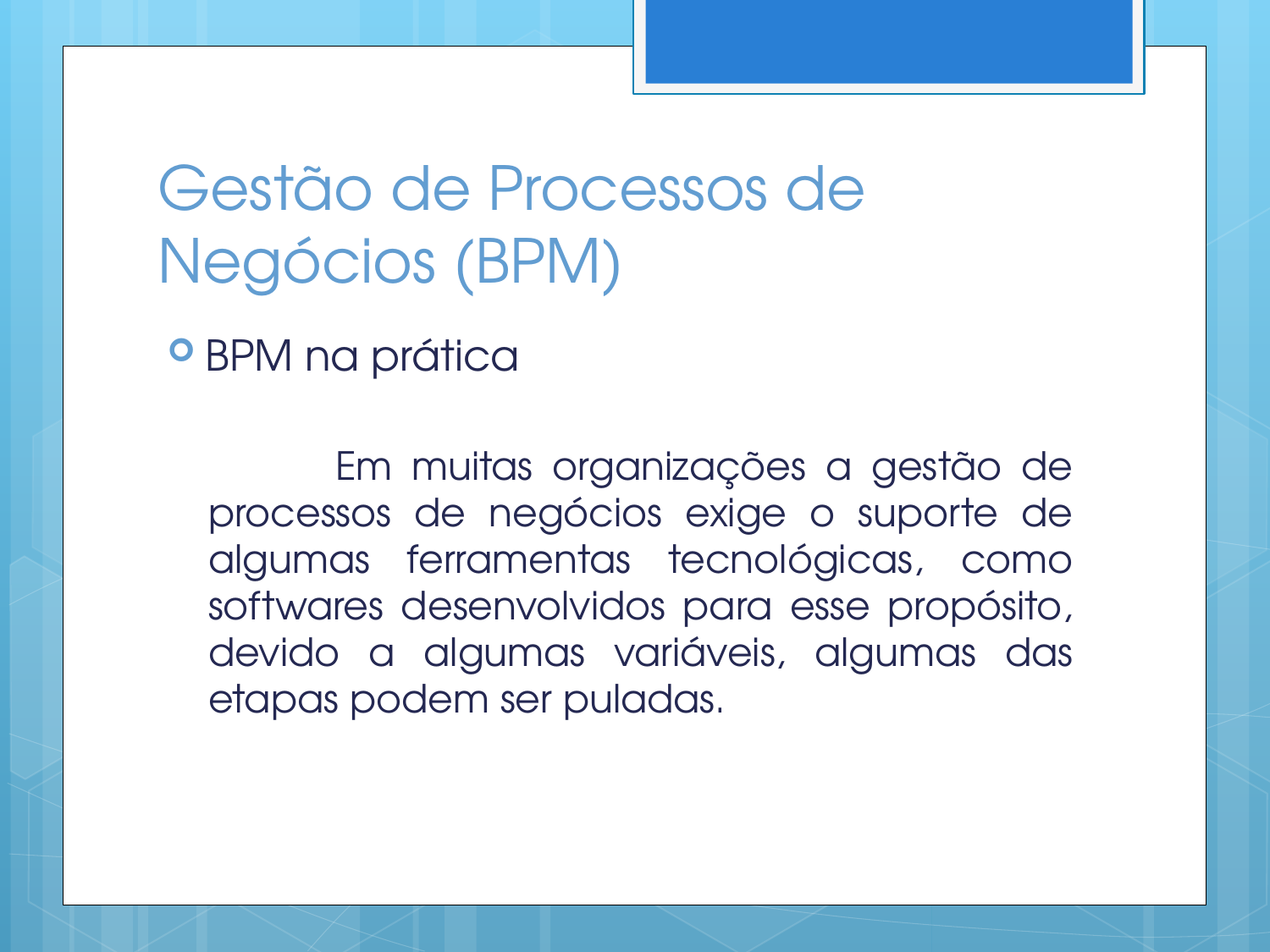

# Gestão de Processos de Negócios (BPM)
BPM na prática

	Em muitas organizações a gestão de processos de negócios exige o suporte de algumas ferramentas tecnológicas, como softwares desenvolvidos para esse propósito, devido a algumas variáveis, algumas das etapas podem ser puladas.